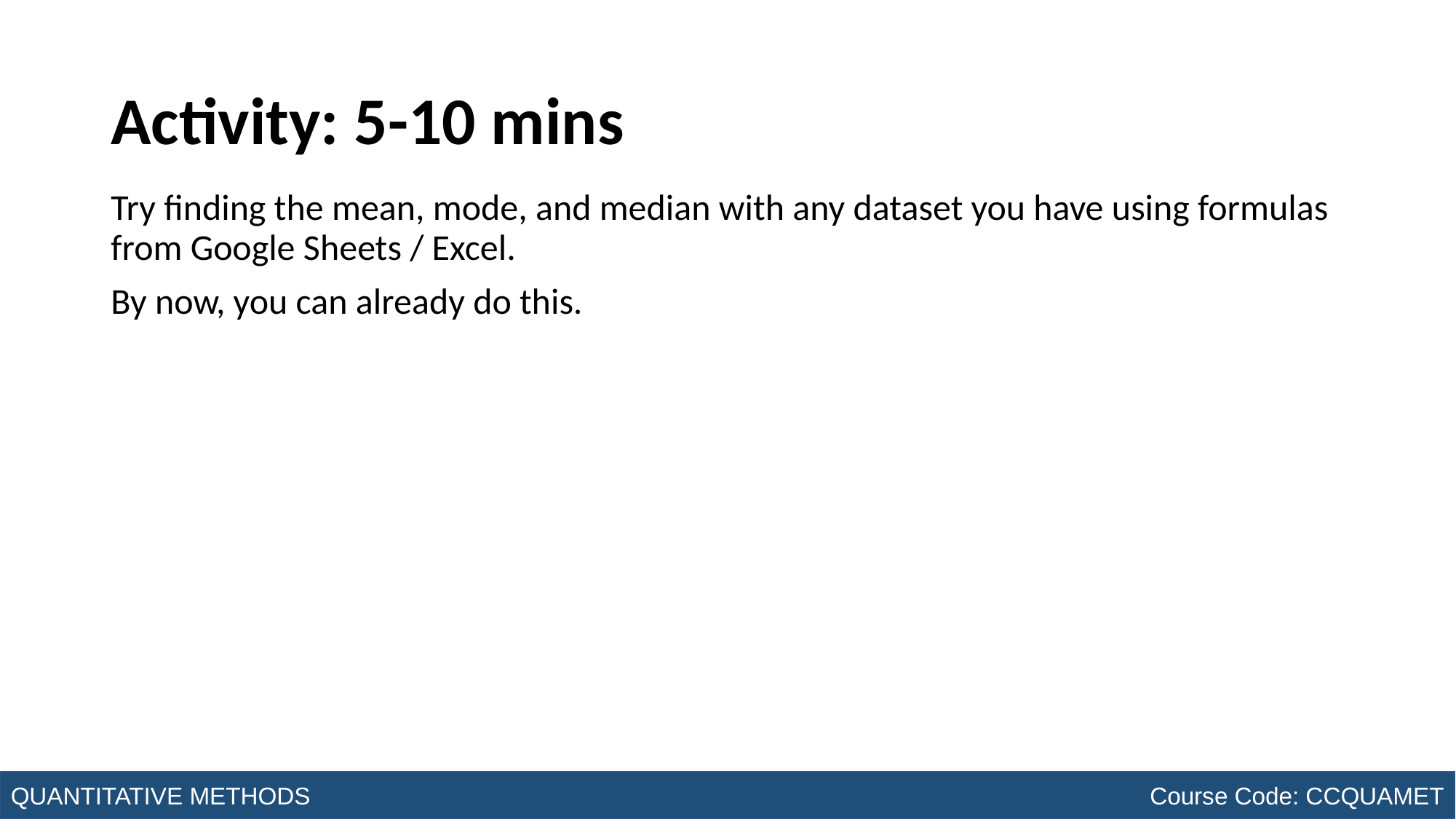

# Activity: 5-10 mins
Try finding the mean, mode, and median with any dataset you have using formulas from Google Sheets / Excel.
By now, you can already do this.

Joseph Marvin R. Imperial
QUANTITATIVE METHODS
NU College of Computing and Information Technologies
Course Code: CCQUAMET